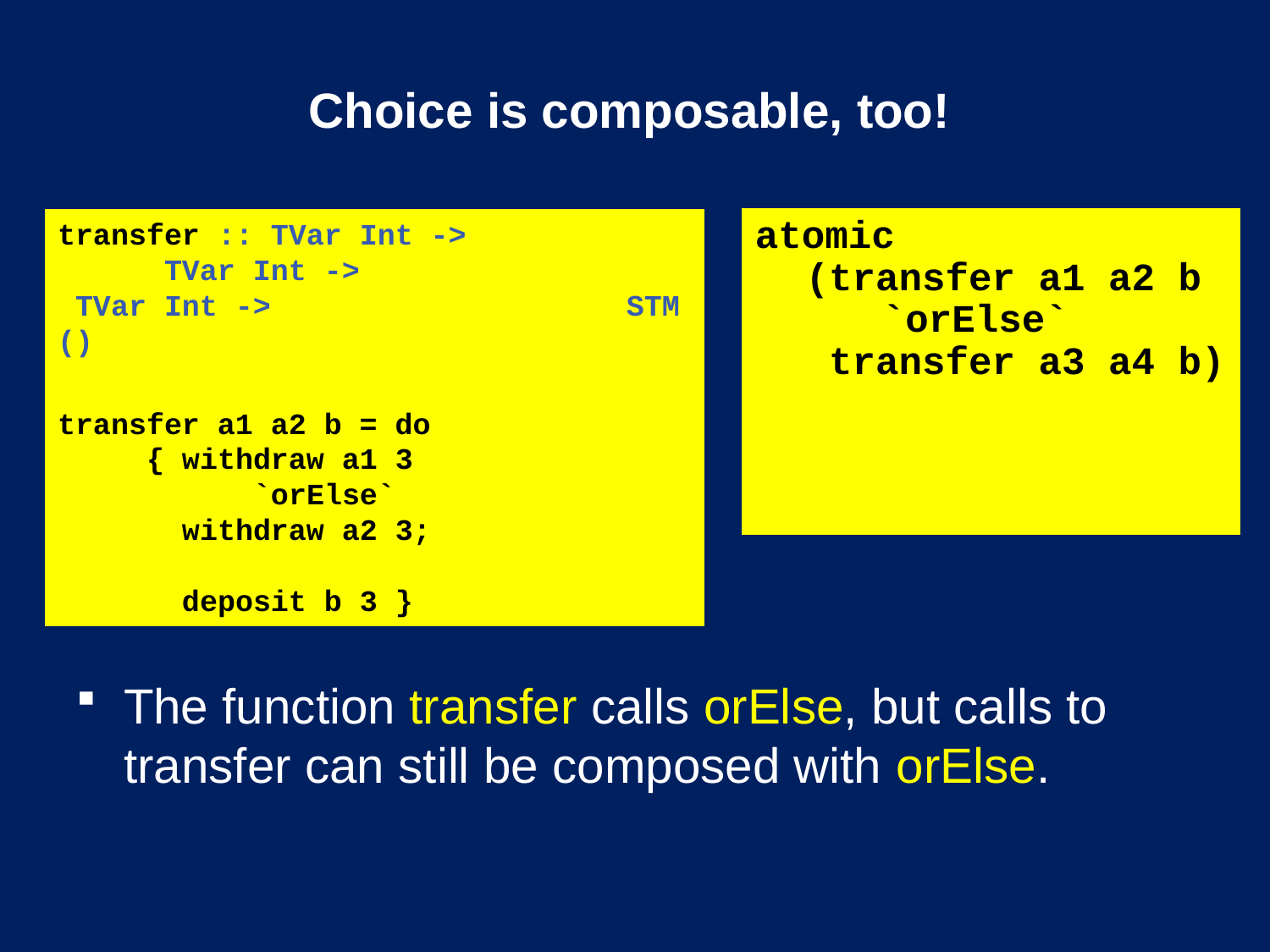

# Choice is composable, too!
transfer :: TVar Int ->     	            TVar Int ->     	            TVar Int ->    	            STM ()

transfer a1 a2 b = do
	{ withdraw a1 3
		 `orElse`
	  withdraw a2 3;
	  deposit b 3 }
atomic
	(transfer a1 a2 b
		`orElse`
	 transfer a3 a4 b)

The function transfer calls orElse, but calls to transfer can still be composed with orElse.